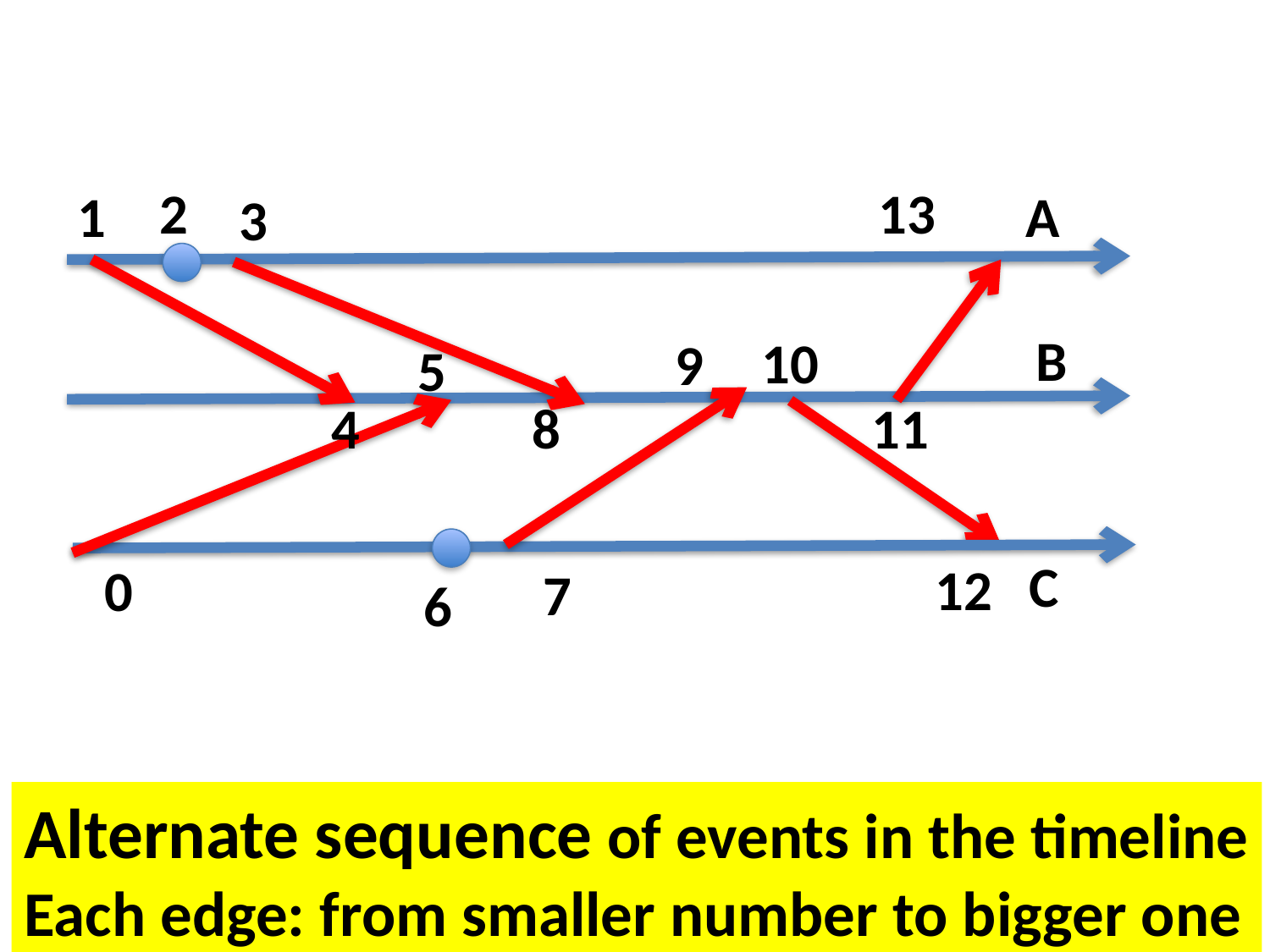

2
13
1
A
3

B
10
9
5
8
4
11

C
12
0
7
6
Alternate sequence of events in the timeline
Each edge: from smaller number to bigger one